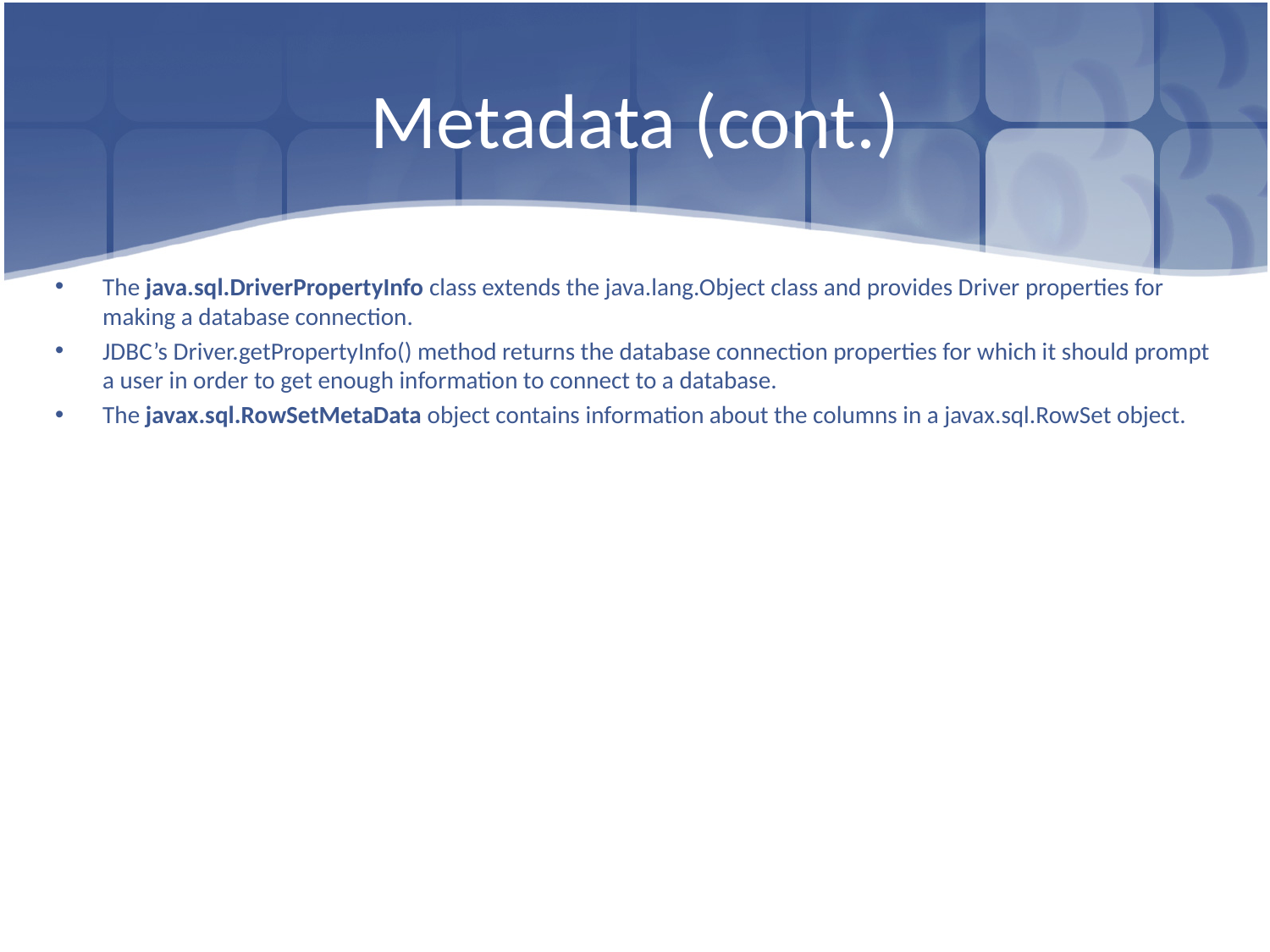

# Metadata (cont.)
The java.sql.DriverPropertyInfo class extends the java.lang.Object class and provides Driver properties for making a database connection.
JDBC’s Driver.getPropertyInfo() method returns the database connection properties for which it should prompt a user in order to get enough information to connect to a database.
The javax.sql.RowSetMetaData object contains information about the columns in a javax.sql.RowSet object.